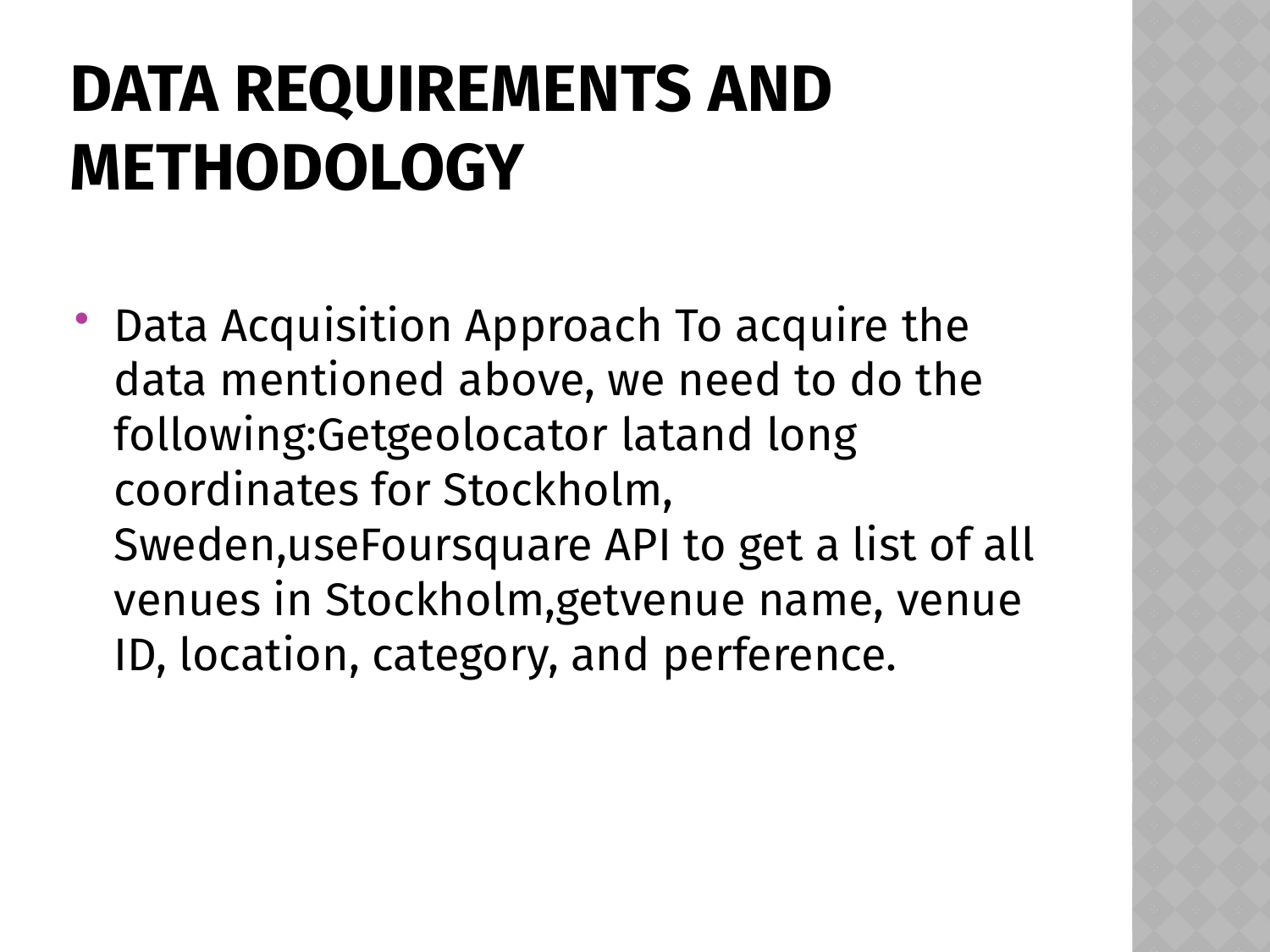

# Data Requirements and Methodology

Data Acquisition Approach To acquire the data mentioned above, we need to do the following:Getgeolocator latand long coordinates for Stockholm, Sweden,useFoursquare API to get a list of all venues in Stockholm,getvenue name, venue ID, location, category, and perference.